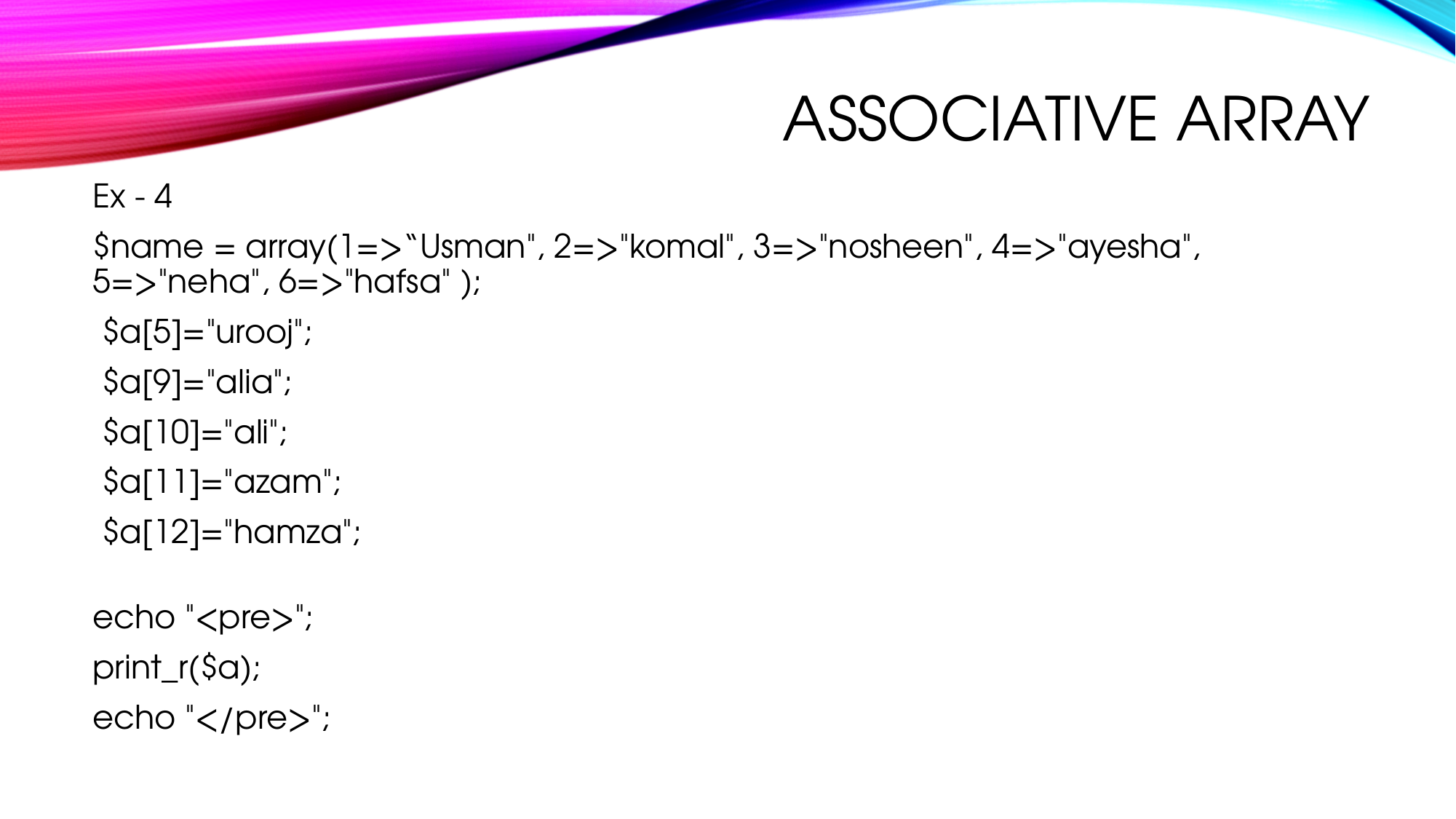

# Associative array
Ex - 4
$name = array(1=>“Usman", 2=>"komal", 3=>"nosheen", 4=>"ayesha", 5=>"neha", 6=>"hafsa" );
 $a[5]="urooj";
 $a[9]="alia";
 $a[10]="ali";
 $a[11]="azam";
 $a[12]="hamza";
echo "<pre>";
print_r($a);
echo "</pre>";